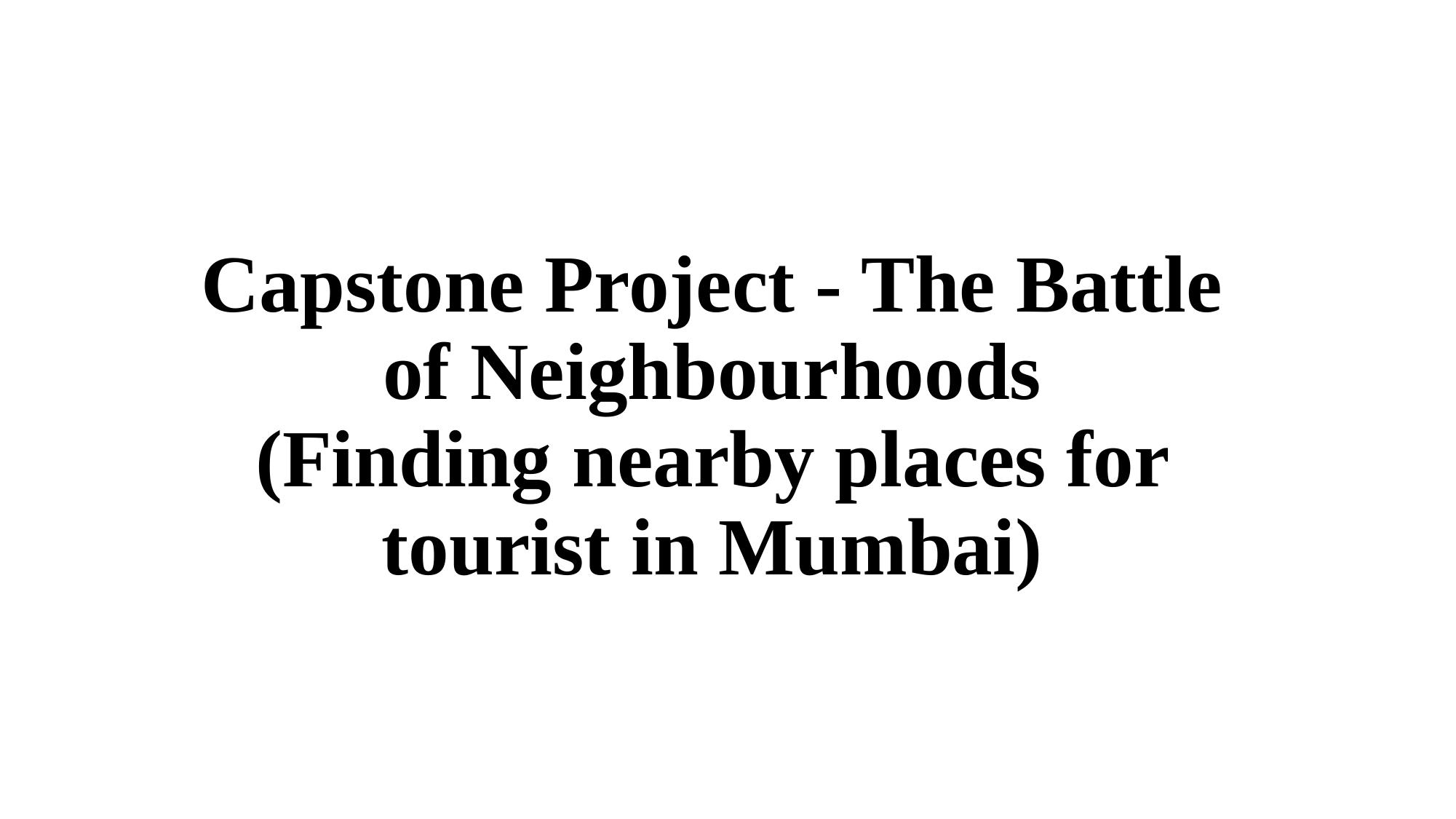

# Capstone Project - The Battle of Neighbourhoods (Finding nearby places for tourist in Mumbai)